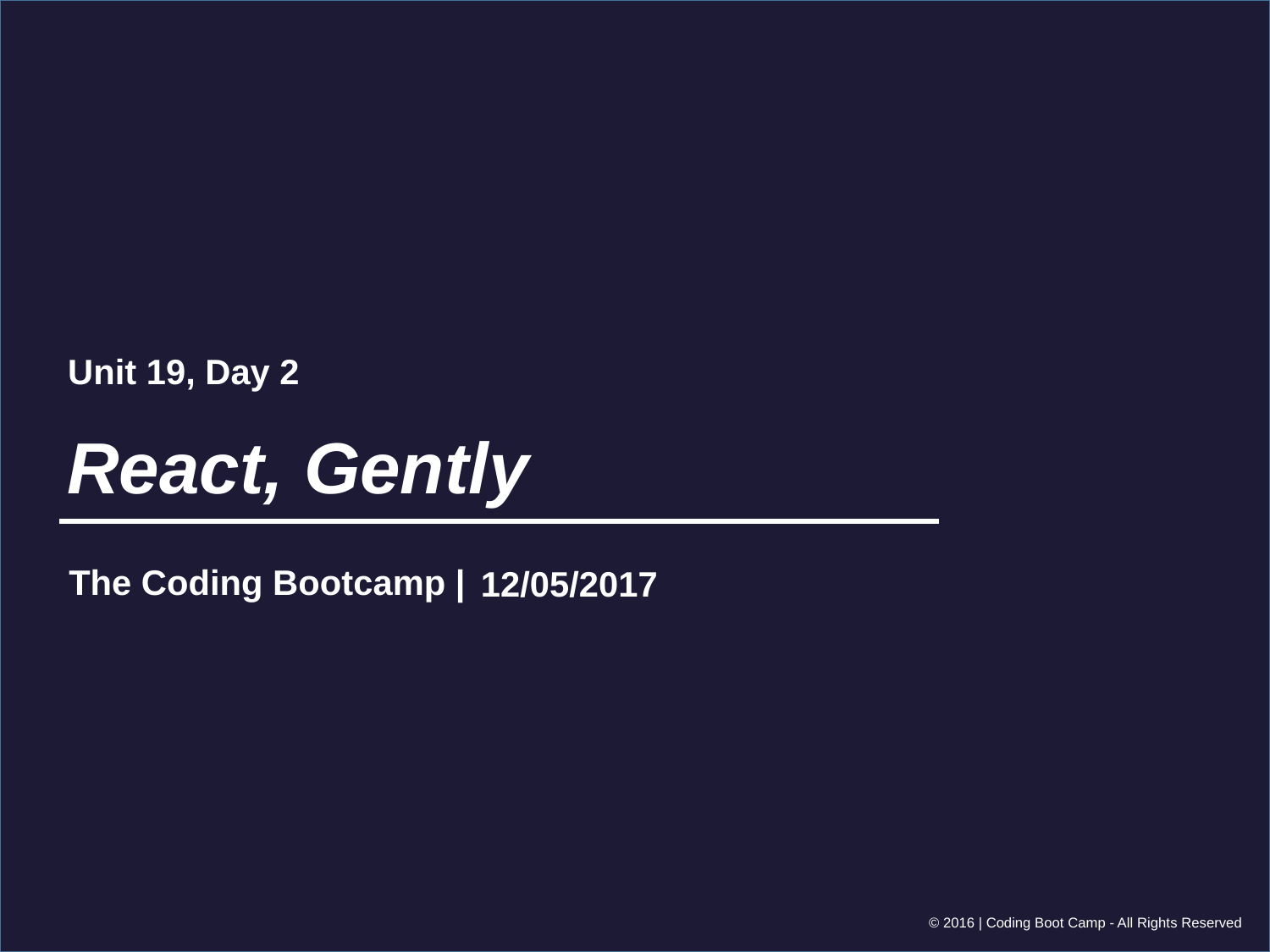

Unit 19, Day 2
# React, Gently
12/05/2017